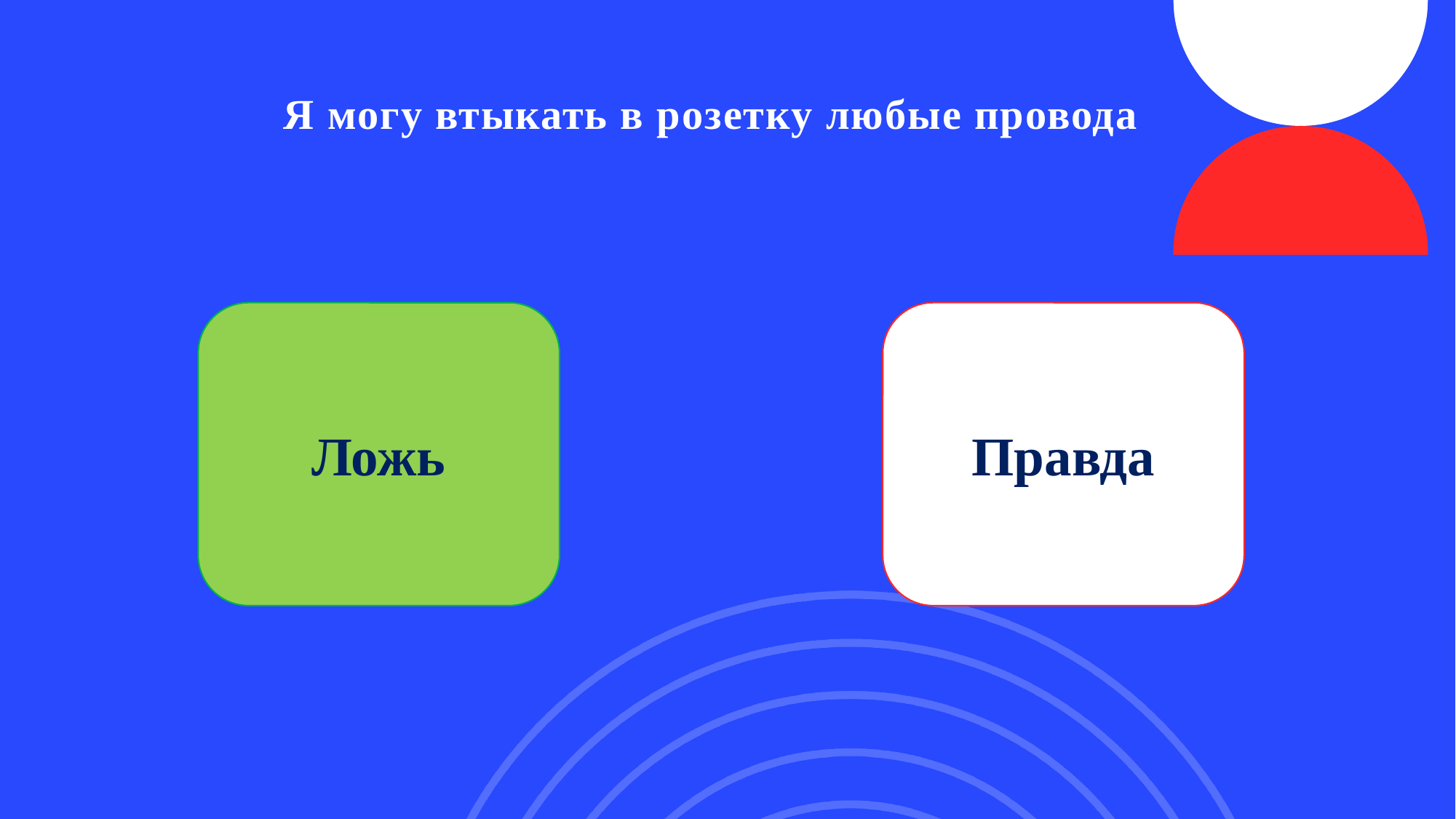

# Я могу втыкать в розетку любые провода

Ложь

Правда